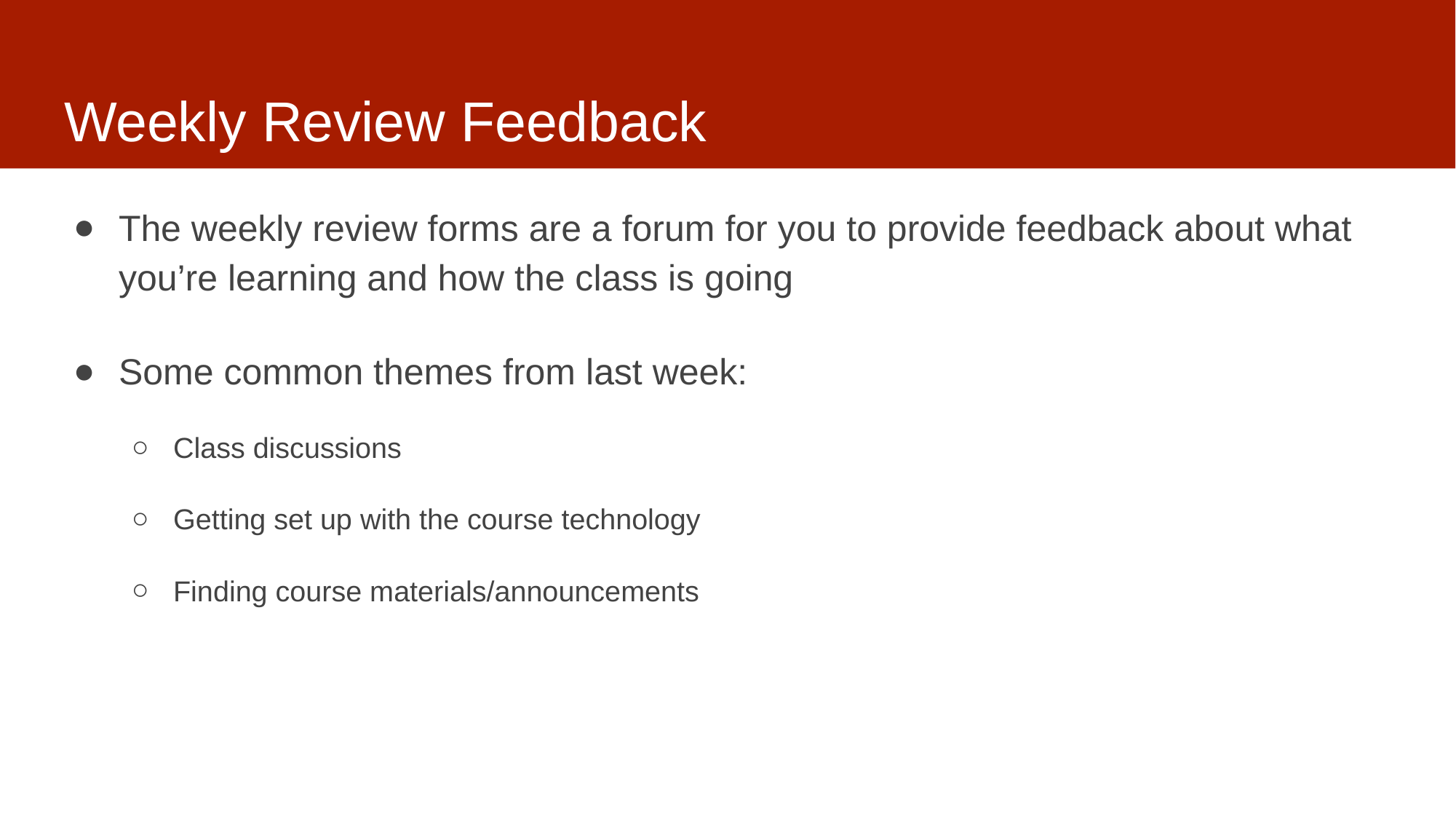

# Weekly Review Feedback
The weekly review forms are a forum for you to provide feedback about what you’re learning and how the class is going
Some common themes from last week:
Class discussions
Getting set up with the course technology
Finding course materials/announcements